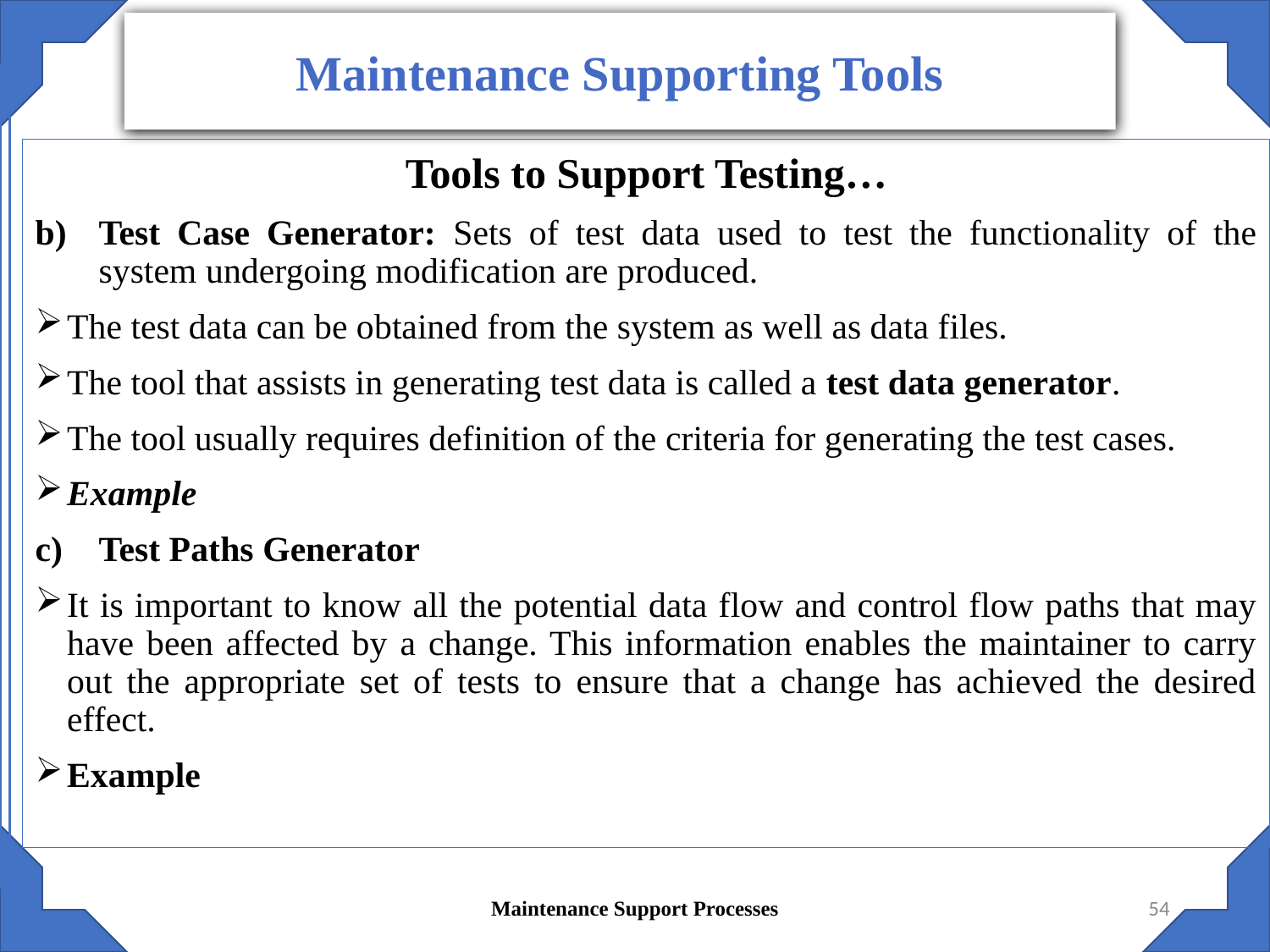

Maintenance Supporting Tools
Tools to Support Testing…
Test Case Generator: Sets of test data used to test the functionality of the system undergoing modification are produced.
The test data can be obtained from the system as well as data files.
The tool that assists in generating test data is called a test data generator.
The tool usually requires definition of the criteria for generating the test cases.
Example
Test Paths Generator
It is important to know all the potential data flow and control flow paths that may have been affected by a change. This information enables the maintainer to carry out the appropriate set of tests to ensure that a change has achieved the desired effect.
Example
Maintenance Support Processes
54